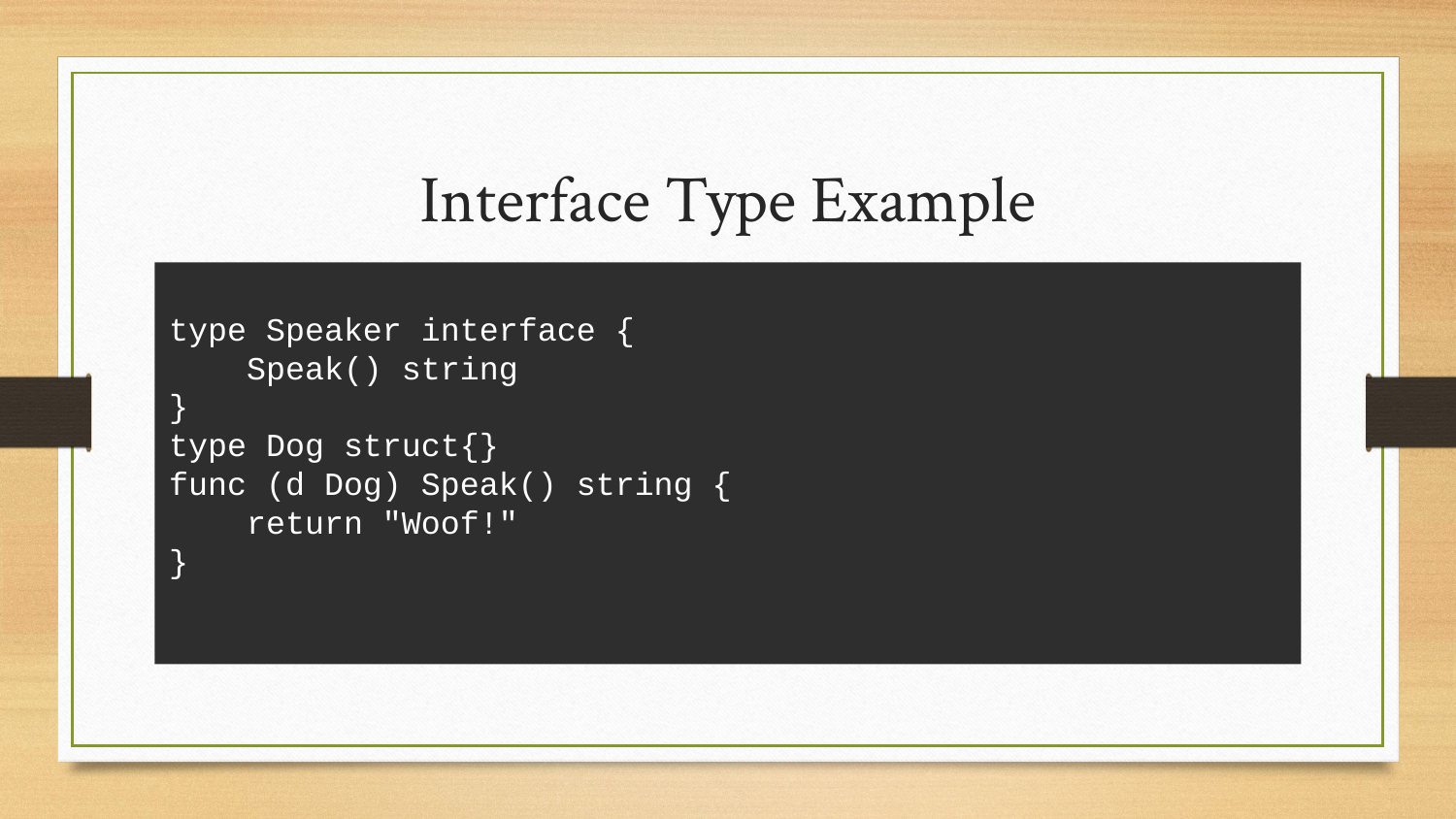

# Interface Type Example

type Speaker interface {
    Speak() string
}
type Dog struct{}
func (d Dog) Speak() string {
    return "Woof!"
}